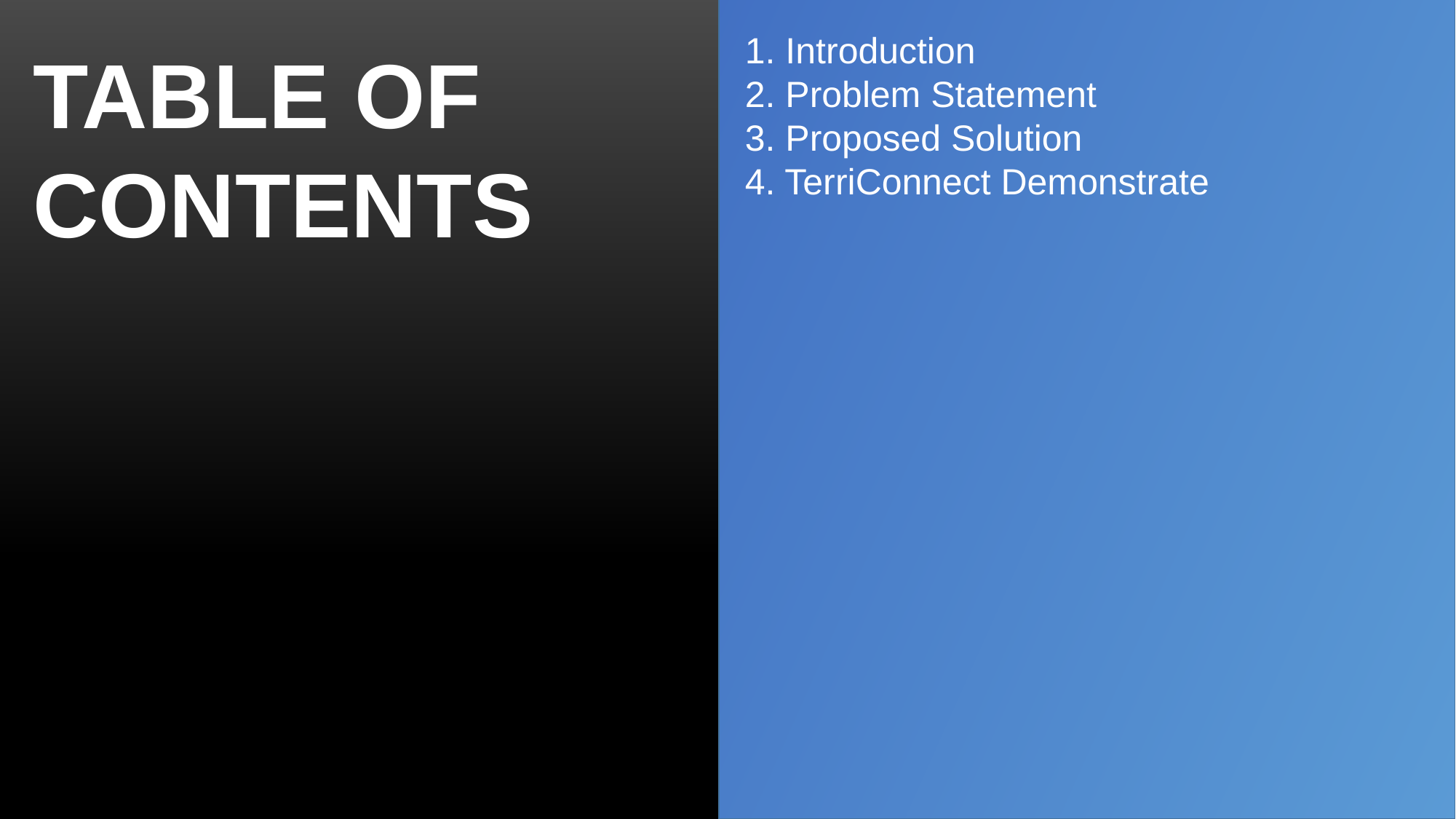

1. Introduction
2. Problem Statement
3. Proposed Solution
4. TerriConnect Demonstrate
TABLE OF CONTENTS